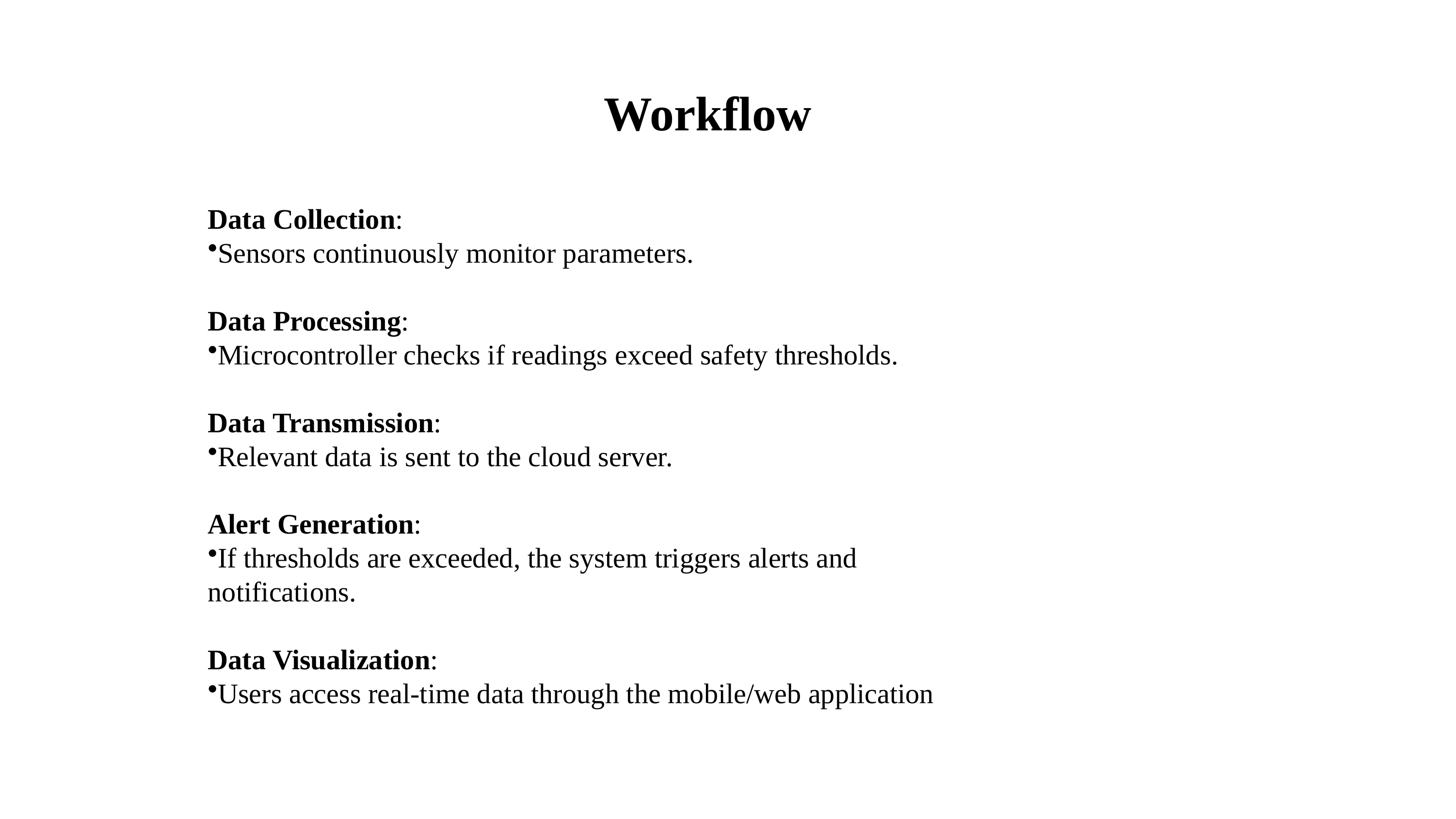

# Workflow
Data Collection:
Sensors continuously monitor parameters.

Data Processing:
Microcontroller checks if readings exceed safety thresholds.

Data Transmission:
Relevant data is sent to the cloud server.

Alert Generation:
If thresholds are exceeded, the system triggers alerts and notifications.

Data Visualization:
Users access real-time data through the mobile/web application